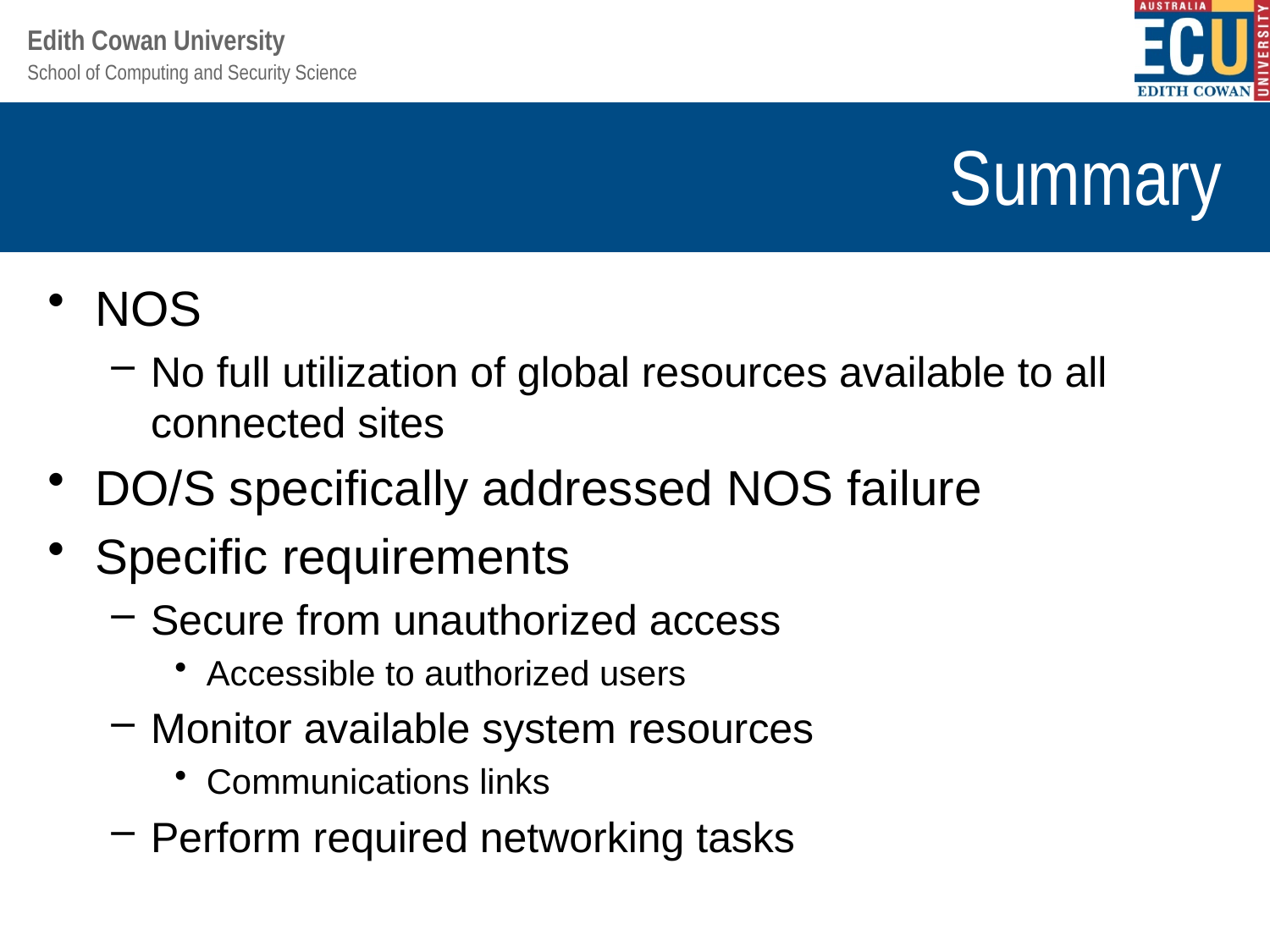

# Summary
NOS
No full utilization of global resources available to all connected sites
DO/S specifically addressed NOS failure
Specific requirements
Secure from unauthorized access
Accessible to authorized users
Monitor available system resources
Communications links
Perform required networking tasks